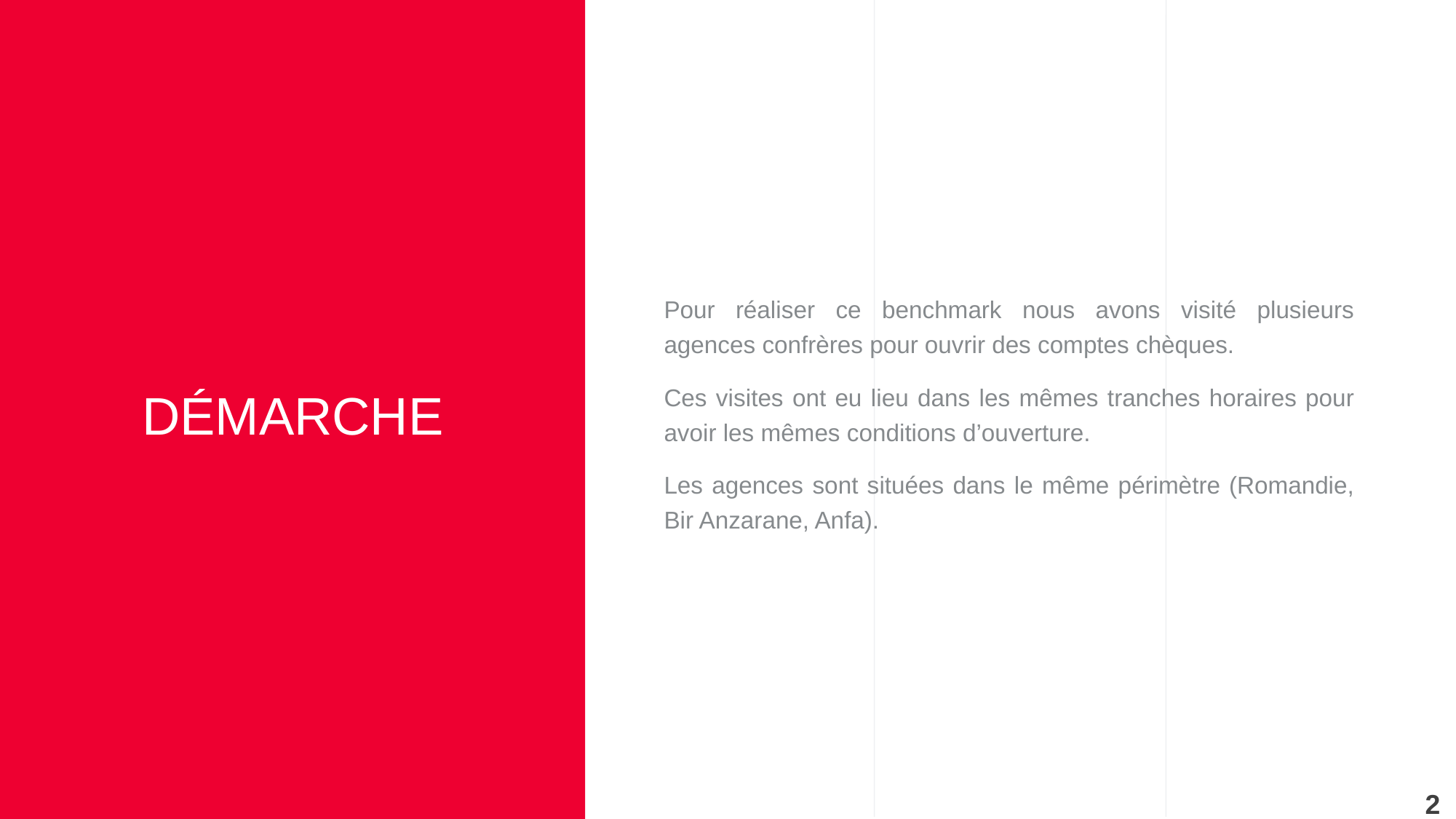

Pour réaliser ce benchmark nous avons visité plusieurs agences confrères pour ouvrir des comptes chèques.
Ces visites ont eu lieu dans les mêmes tranches horaires pour avoir les mêmes conditions d’ouverture.
Les agences sont situées dans le même périmètre (Romandie, Bir Anzarane, Anfa).
Démarche
2